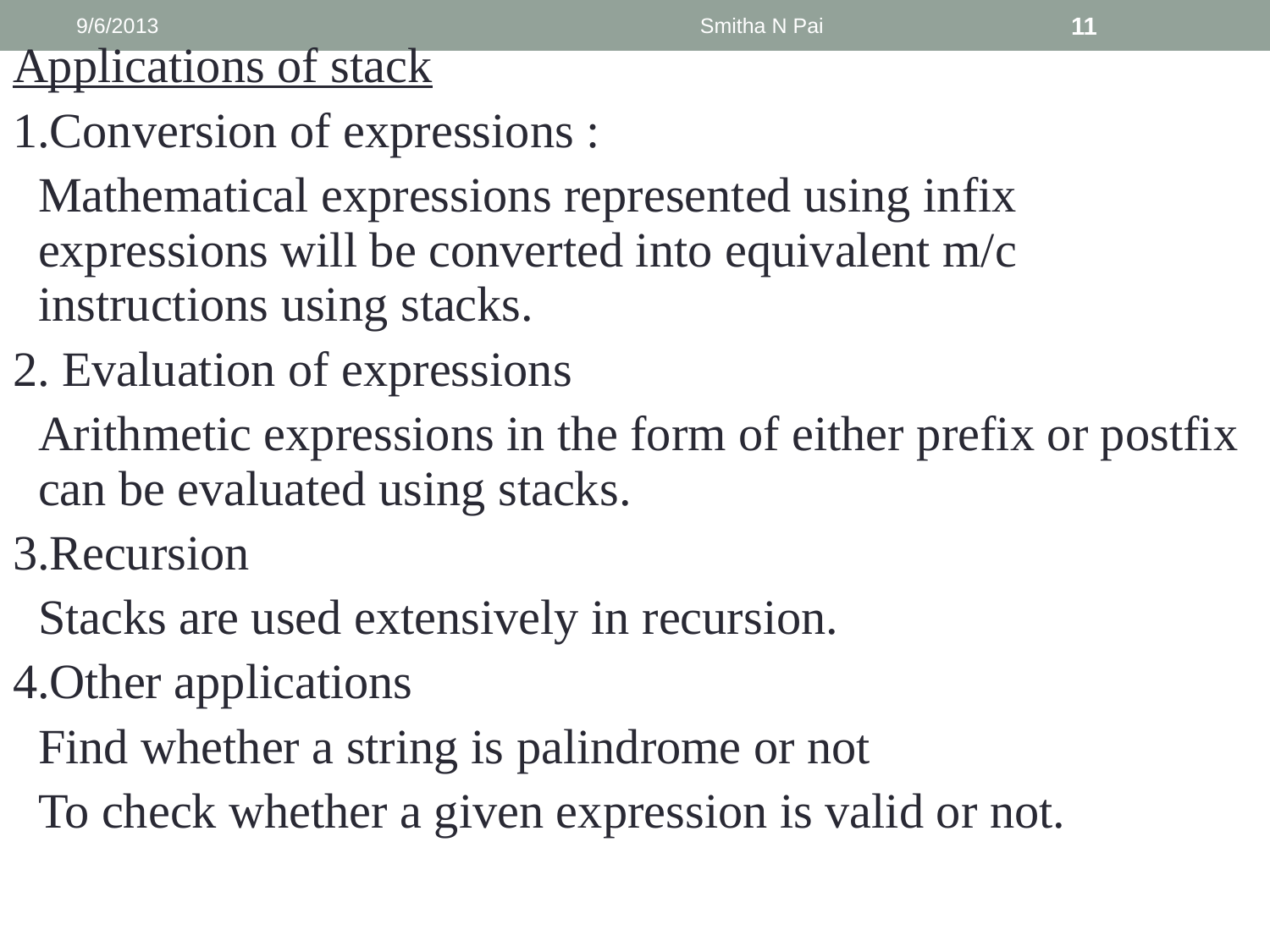

9/6/2013
Smitha N Pai
11
Applications of stack
1.Conversion of expressions :
	Mathematical expressions represented using infix expressions will be converted into equivalent m/c instructions using stacks.
2. Evaluation of expressions
	Arithmetic expressions in the form of either prefix or postfix can be evaluated using stacks.
3.Recursion
	Stacks are used extensively in recursion.
4.Other applications
	Find whether a string is palindrome or not
	To check whether a given expression is valid or not.